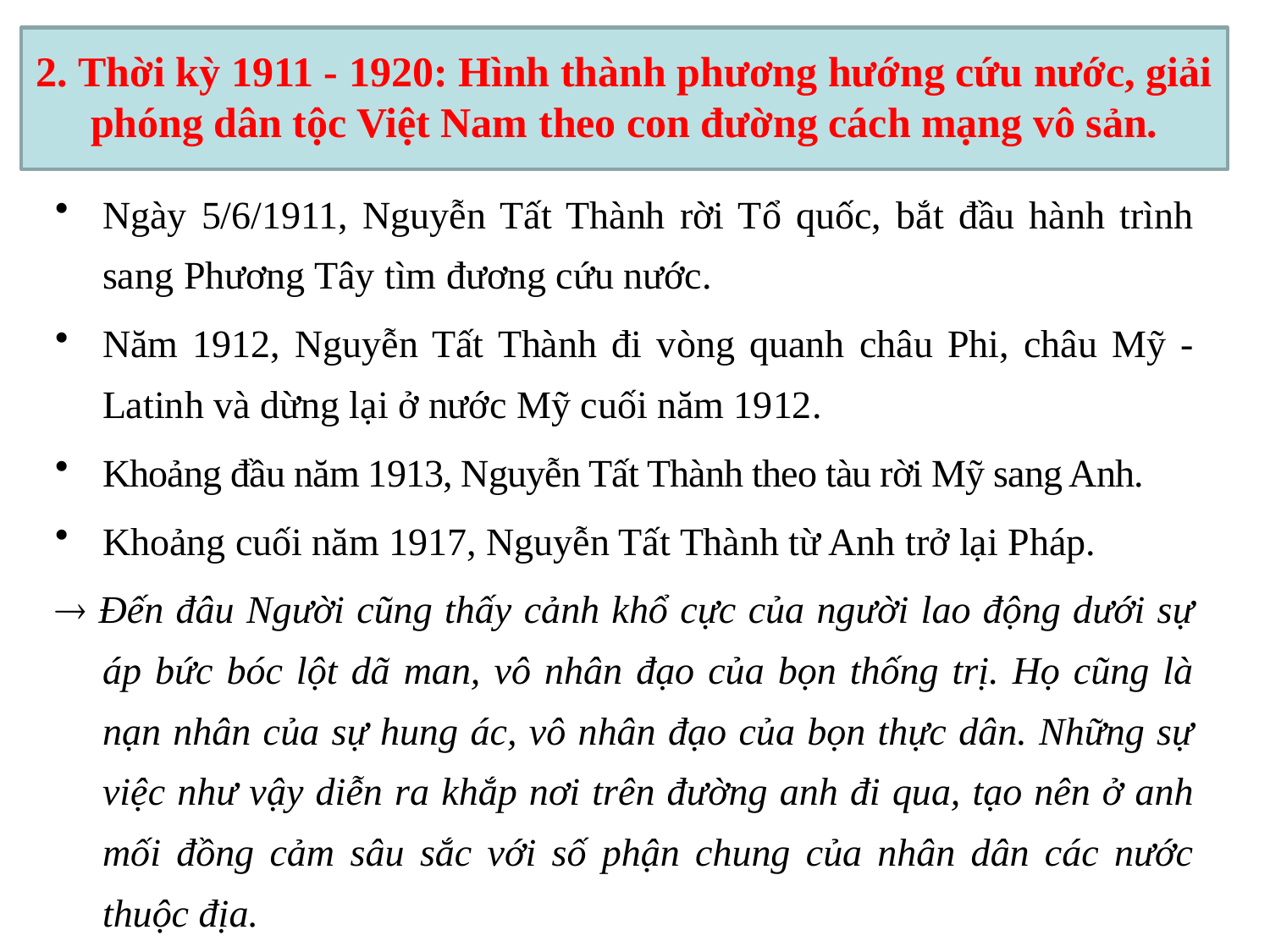

# 2. Thời kỳ 1911 - 1920: Hình thành phương hướng cứu nước, giải phóng dân tộc Việt Nam theo con đường cách mạng vô sản.
Ngày 5/6/1911, Nguyễn Tất Thành rời Tổ quốc, bắt đầu hành trình sang Phương Tây tìm đương cứu nước.
Năm 1912, Nguyễn Tất Thành đi vòng quanh châu Phi, châu Mỹ - Latinh và dừng lại ở nước Mỹ cuối năm 1912.
Khoảng đầu năm 1913, Nguyễn Tất Thành theo tàu rời Mỹ sang Anh.
Khoảng cuối năm 1917, Nguyễn Tất Thành từ Anh trở lại Pháp.
→ Đến đâu Người cũng thấy cảnh khổ cực của người lao động dưới sự áp bức bóc lột dã man, vô nhân đạo của bọn thống trị. Họ cũng là nạn nhân của sự hung ác, vô nhân đạo của bọn thực dân. Những sự việc như vậy diễn ra khắp nơi trên đường anh đi qua, tạo nên ở anh mối đồng cảm sâu sắc với số phận chung của nhân dân các nước thuộc địa.